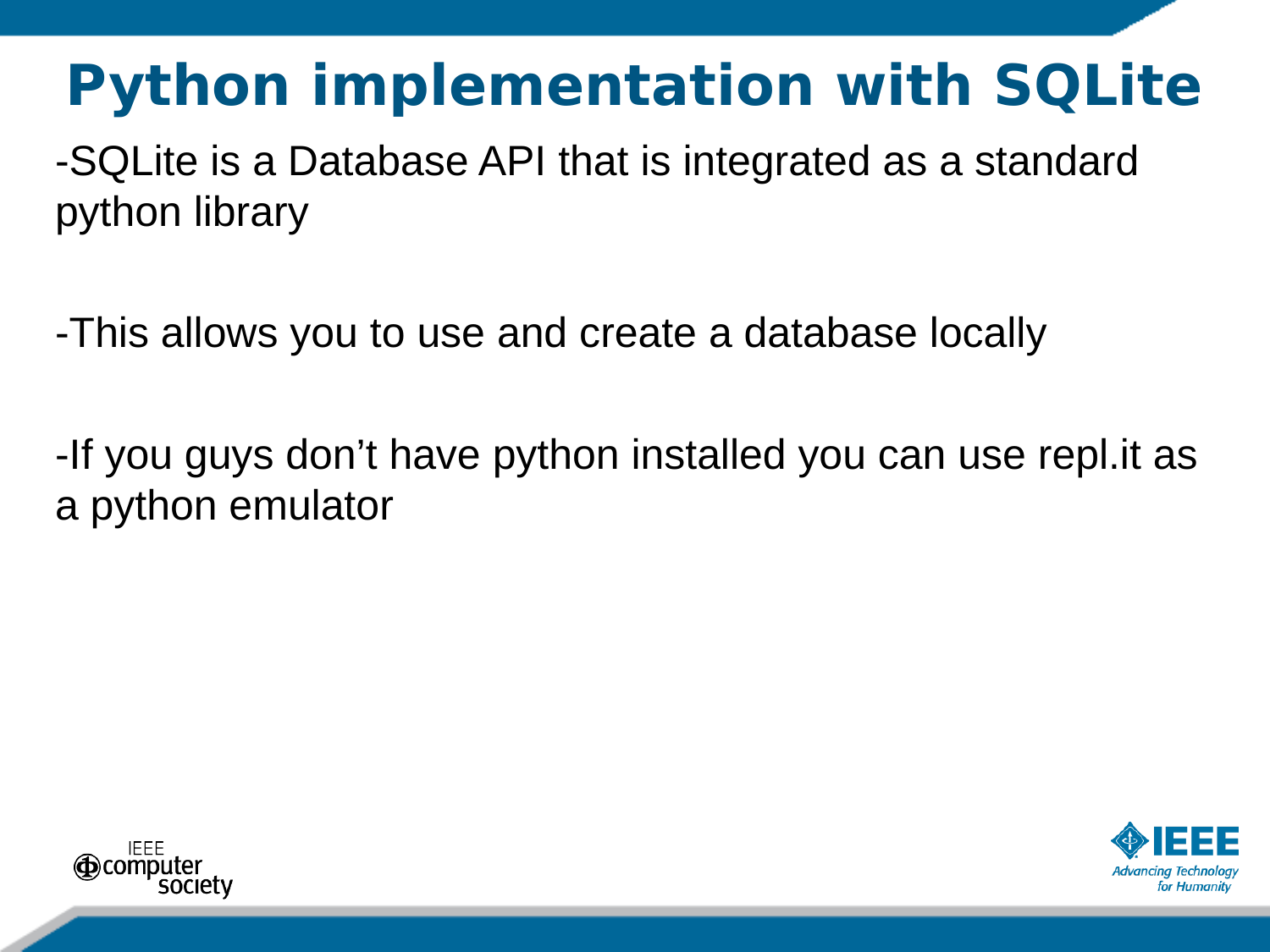

# Python implementation with SQLite
-SQLite is a Database API that is integrated as a standard python library

-This allows you to use and create a database locally

-If you guys don’t have python installed you can use repl.it as a python emulator